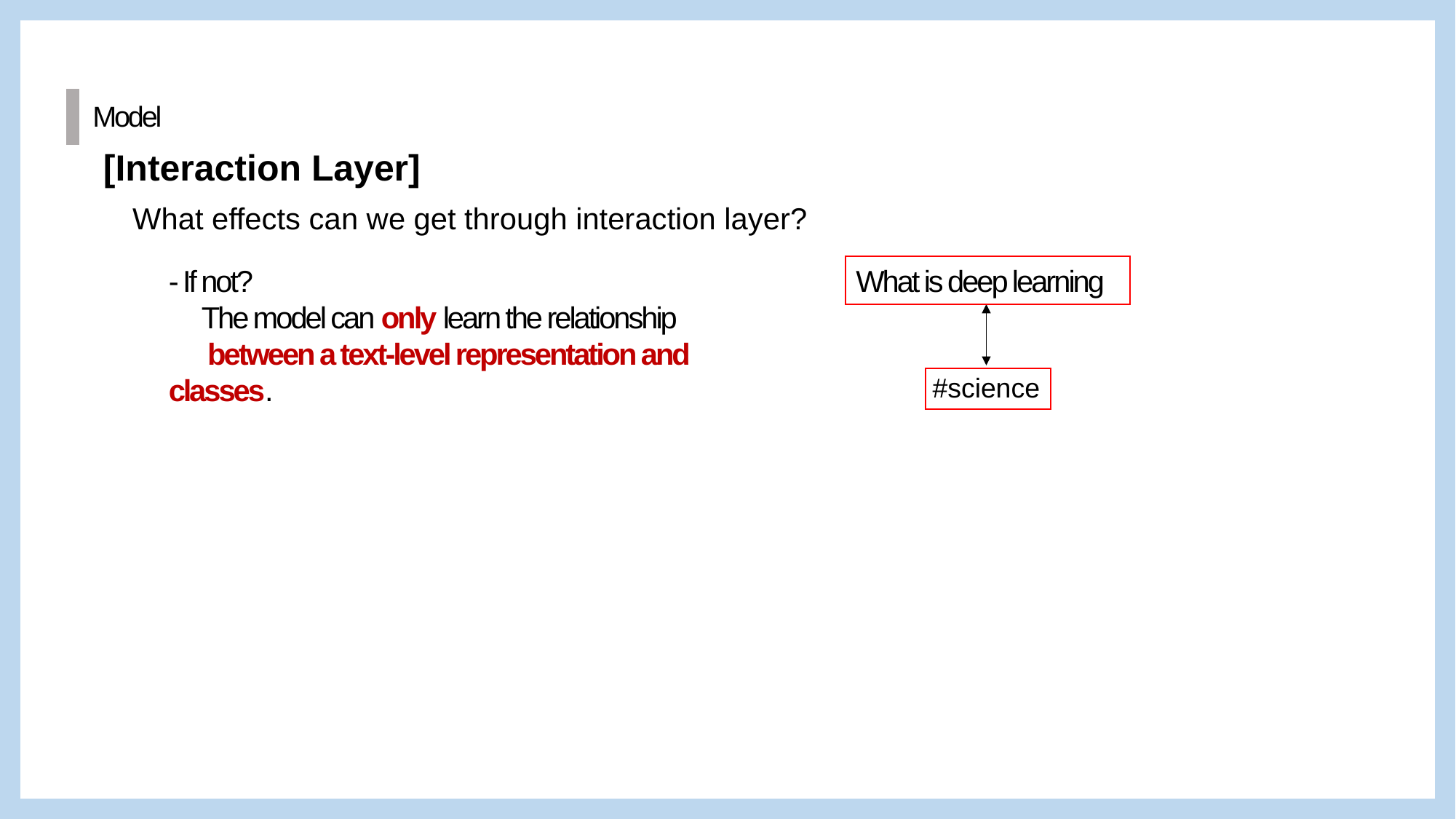

Model
[Interaction Layer]
What effects can we get through interaction layer?
What is deep learning

- If not?
     The model can only learn the relationship
      between a text-level representation and classes.
#science